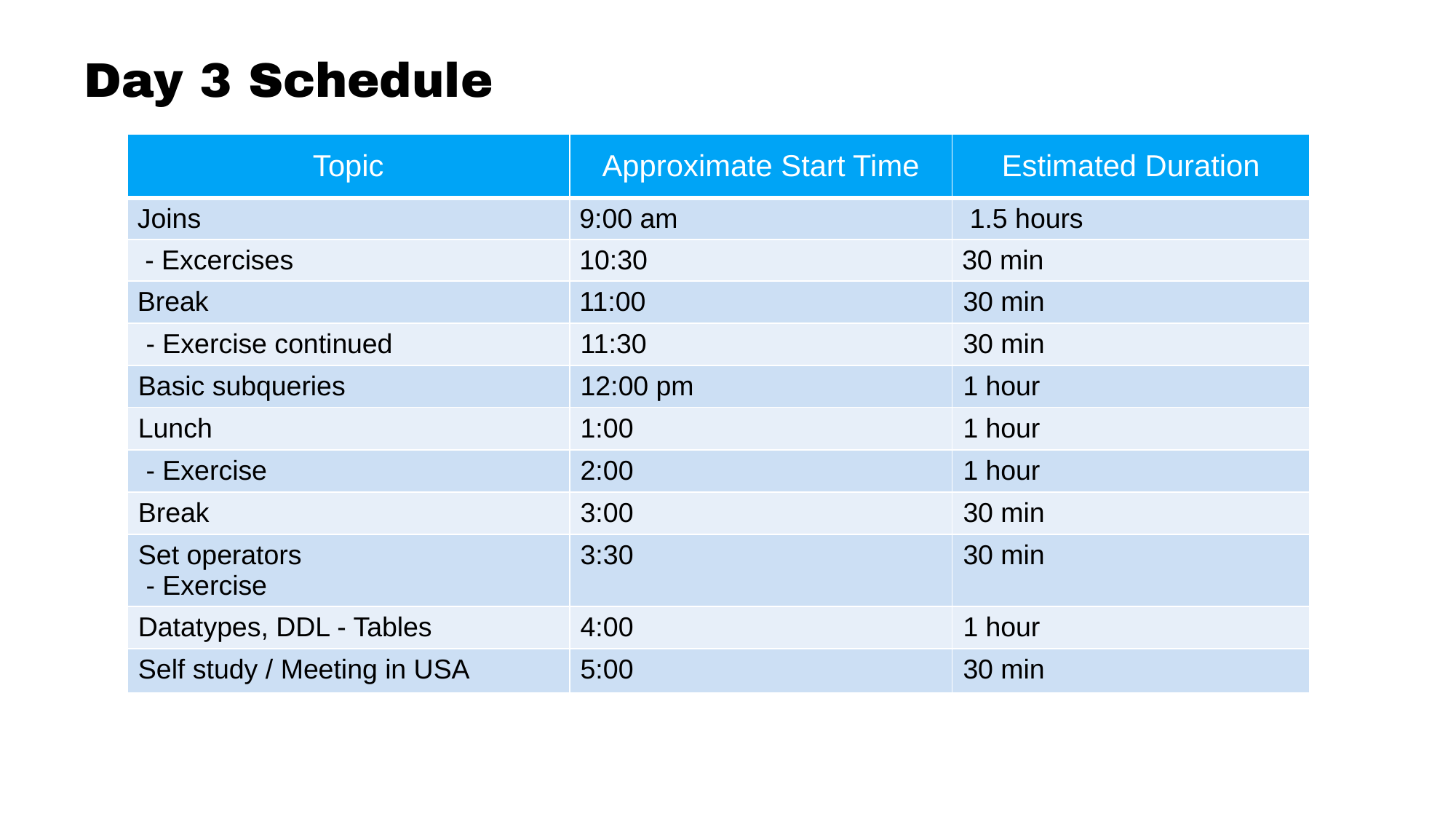

# Day 3 Schedule
| Topic | Approximate Start Time | Estimated Duration |
| --- | --- | --- |
| Joins | 9:00 am | 1.5 hours |
| - Excercises | 10:30 | 30 min |
| Break | 11:00 | 30 min |
| - Exercise continued | 11:30 | 30 min |
| Basic subqueries | 12:00 pm | 1 hour |
| Lunch | 1:00 | 1 hour |
| - Exercise | 2:00 | 1 hour |
| Break | 3:00 | 30 min |
| Set operators - Exercise | 3:30 | 30 min |
| Datatypes, DDL - Tables | 4:00 | 1 hour |
| Self study / Meeting in USA | 5:00 | 30 min |